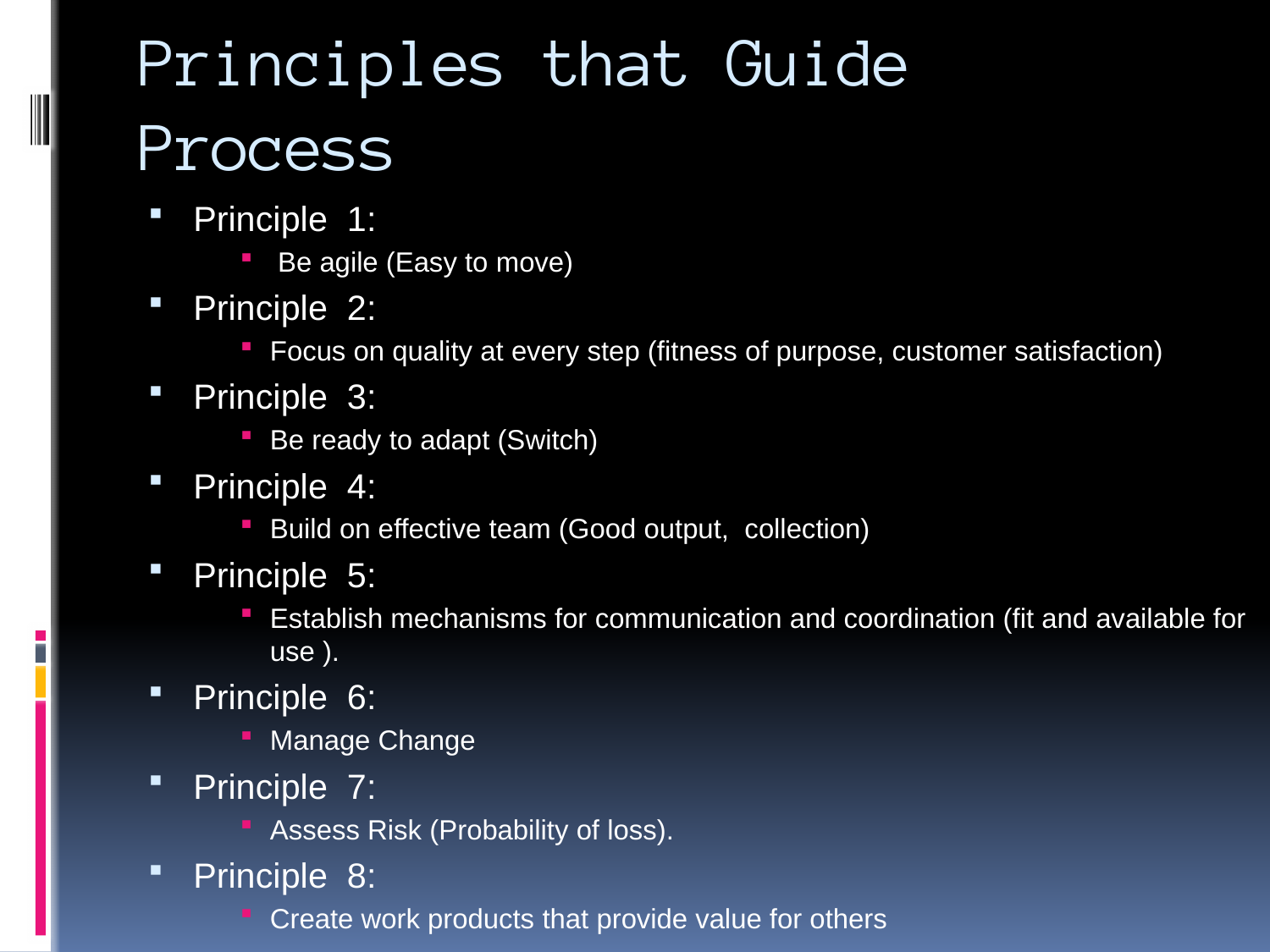

# Principles that Guide Process
Principle  1:
 Be agile (Easy to move)
Principle  2:
Focus on quality at every step (fitness of purpose, customer satisfaction)
Principle  3:
Be ready to adapt (Switch)
Principle  4:
Build on effective team (Good output,  collection)
Principle  5:
Establish mechanisms for communication and coordination (fit and available for use ).
Principle  6:
Manage Change
Principle  7:
Assess Risk (Probability of loss).
Principle  8:
Create work products that provide value for others